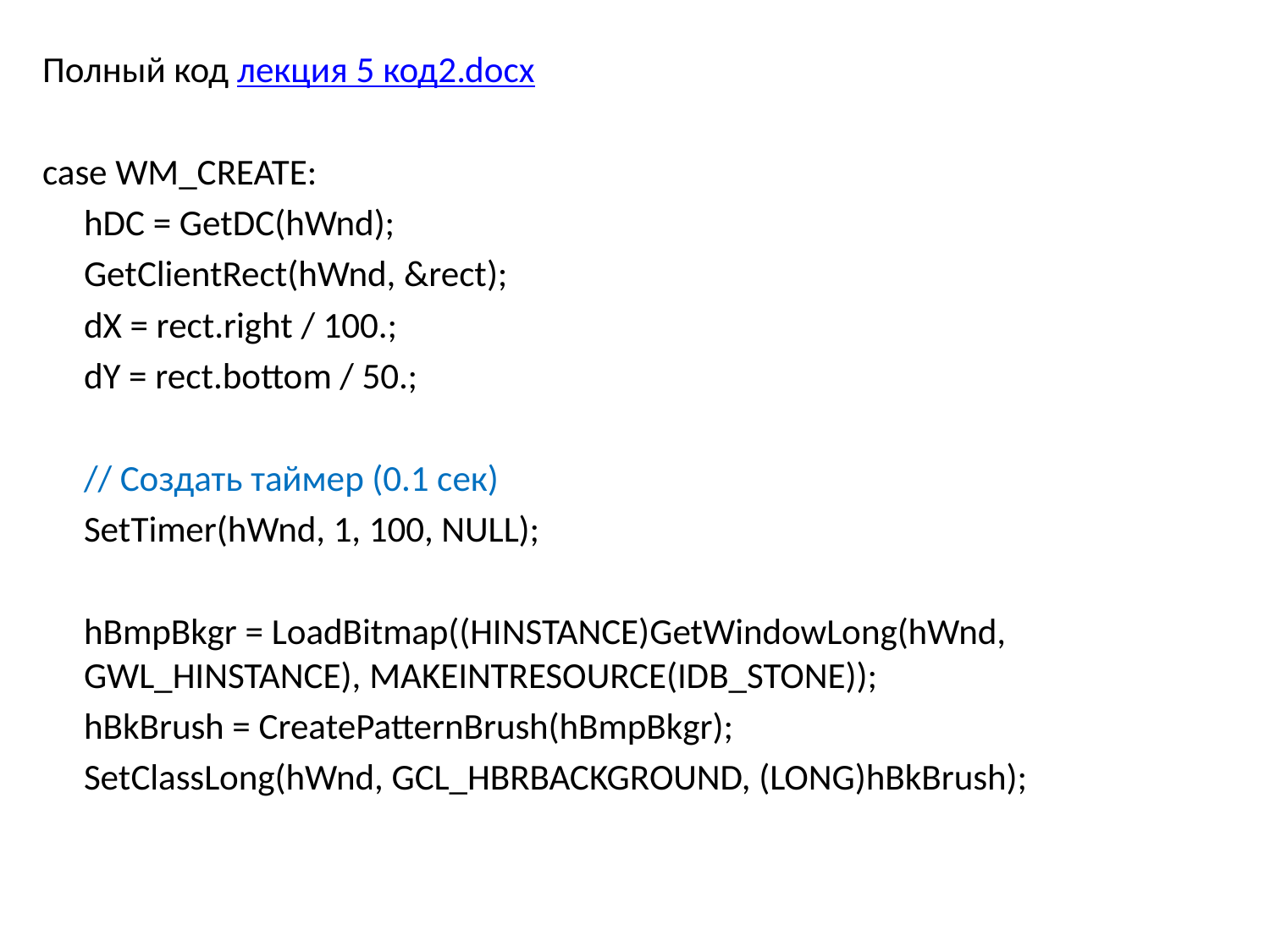

Полный код лекция 5 код2.docx

case WM_CREATE:
	hDC = GetDC(hWnd);
	GetClientRect(hWnd, &rect);
	dX = rect.right / 100.;
	dY = rect.bottom / 50.;

	// Создать таймер (0.1 сек)
	SetTimer(hWnd, 1, 100, NULL);

	hBmpBkgr = LoadBitmap((HINSTANCE)GetWindowLong(hWnd, 	GWL_HINSTANCE), MAKEINTRESOURCE(IDB_STONE));
	hBkBrush = CreatePatternBrush(hBmpBkgr);
	SetClassLong(hWnd, GCL_HBRBACKGROUND, (LONG)hBkBrush);